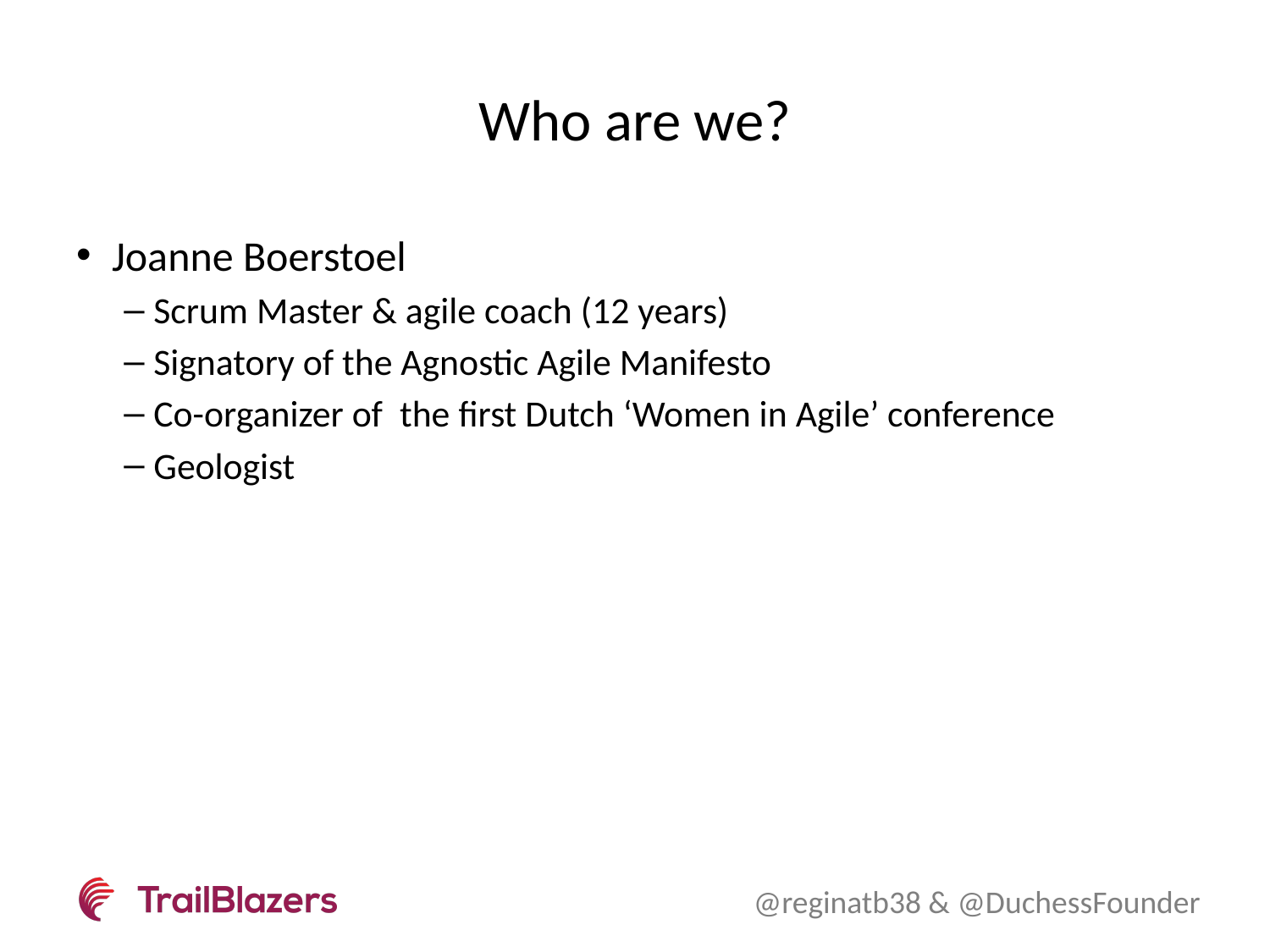

# Who are we?
Joanne Boerstoel
Scrum Master & agile coach (12 years)
Signatory of the Agnostic Agile Manifesto
Co-organizer of  the first Dutch ‘Women in Agile’ conference
Geologist